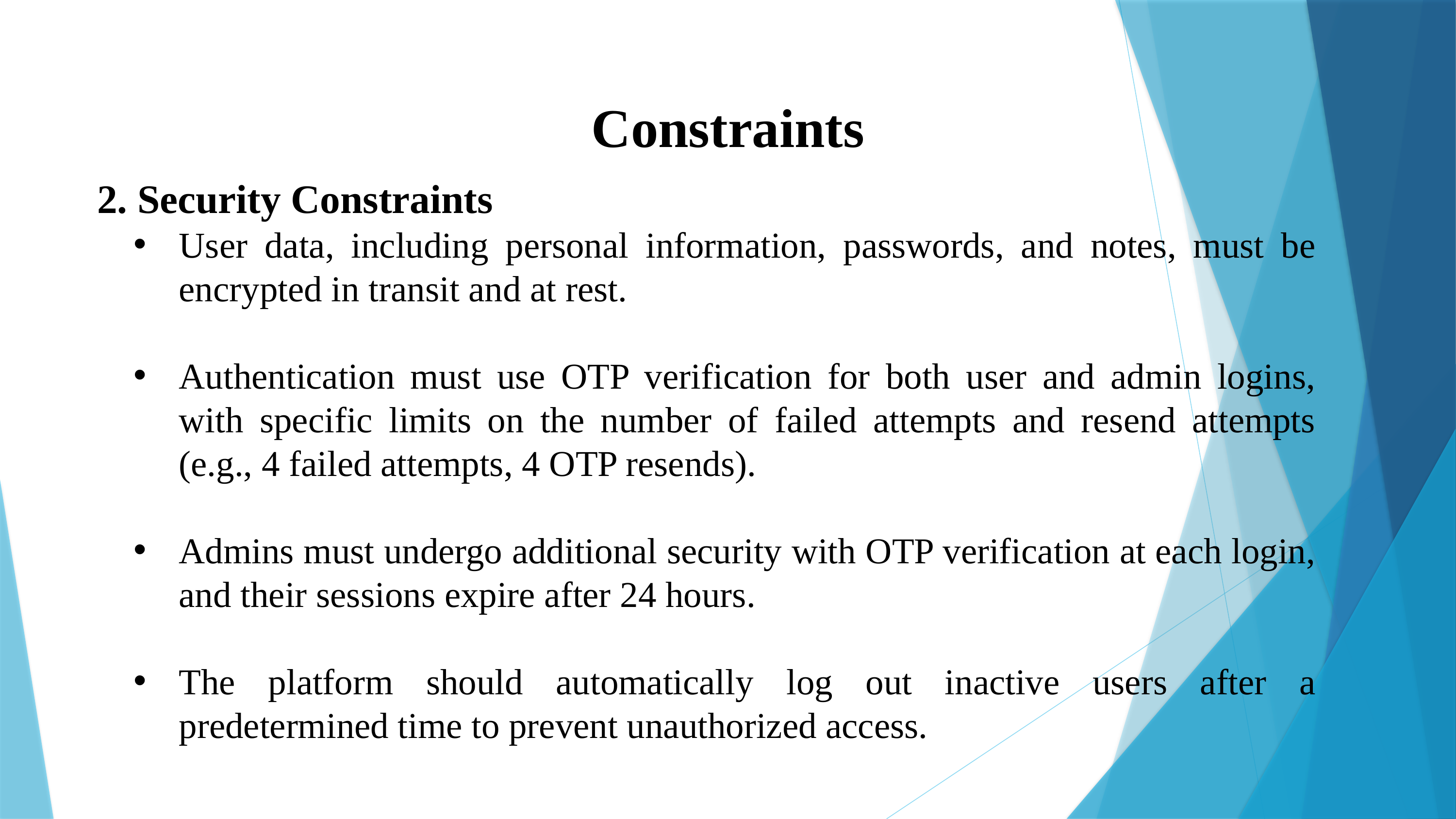

Constraints
2. Security Constraints
User data, including personal information, passwords, and notes, must be encrypted in transit and at rest.

Authentication must use OTP verification for both user and admin logins, with specific limits on the number of failed attempts and resend attempts (e.g., 4 failed attempts, 4 OTP resends).

Admins must undergo additional security with OTP verification at each login, and their sessions expire after 24 hours.

The platform should automatically log out inactive users after a predetermined time to prevent unauthorized access.